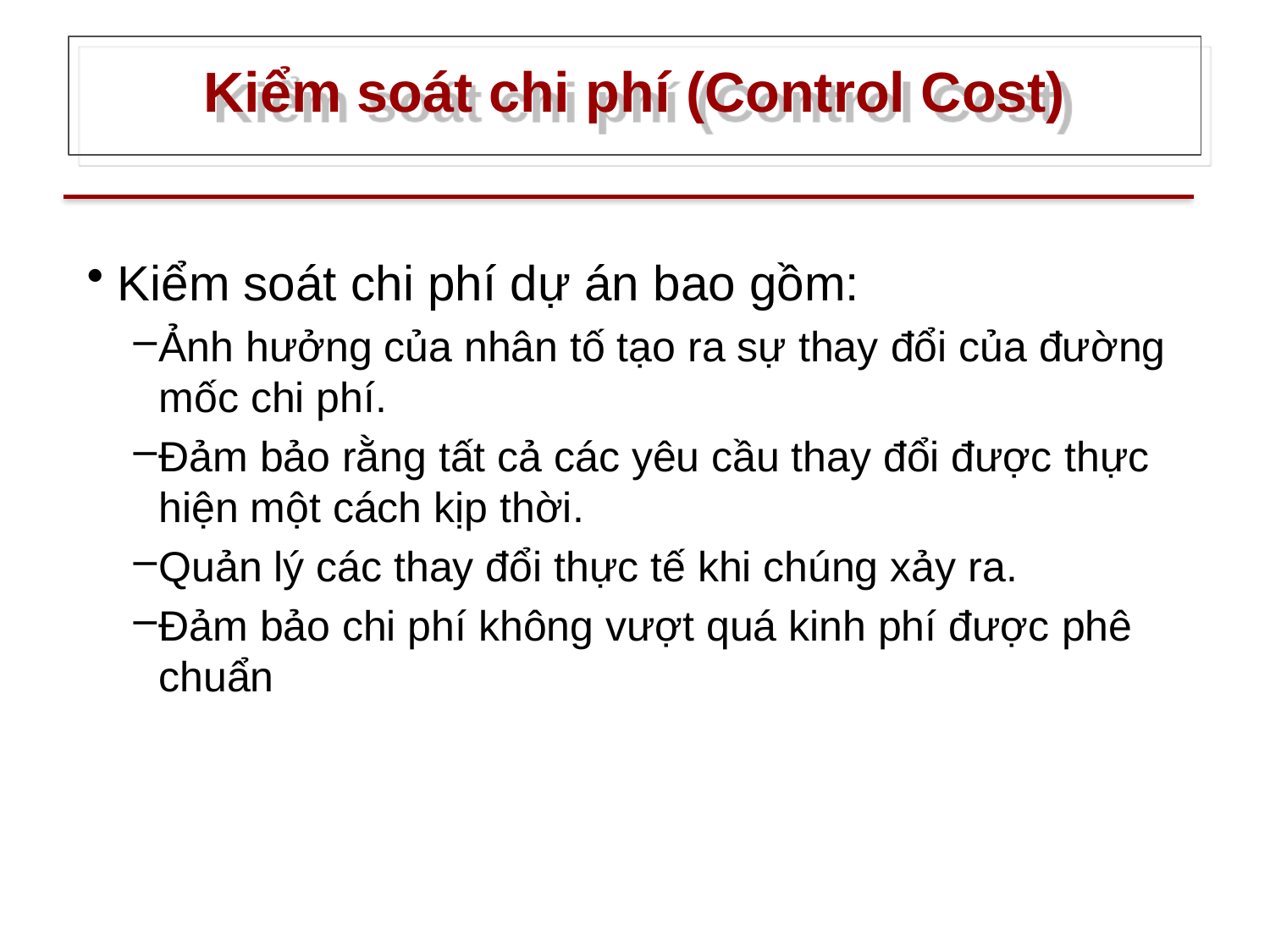

# Kiểm soát chi phí (Control Cost)
Kiểm soát chi phí dự án bao gồm:
Ảnh hưởng của nhân tố tạo ra sự thay đổi của đường mốc chi phí.
Đảm bảo rằng tất cả các yêu cầu thay đổi được thực hiện một cách kịp thời.
Quản lý các thay đổi thực tế khi chúng xảy ra.
Đảm bảo chi phí không vượt quá kinh phí được phê chuẩn